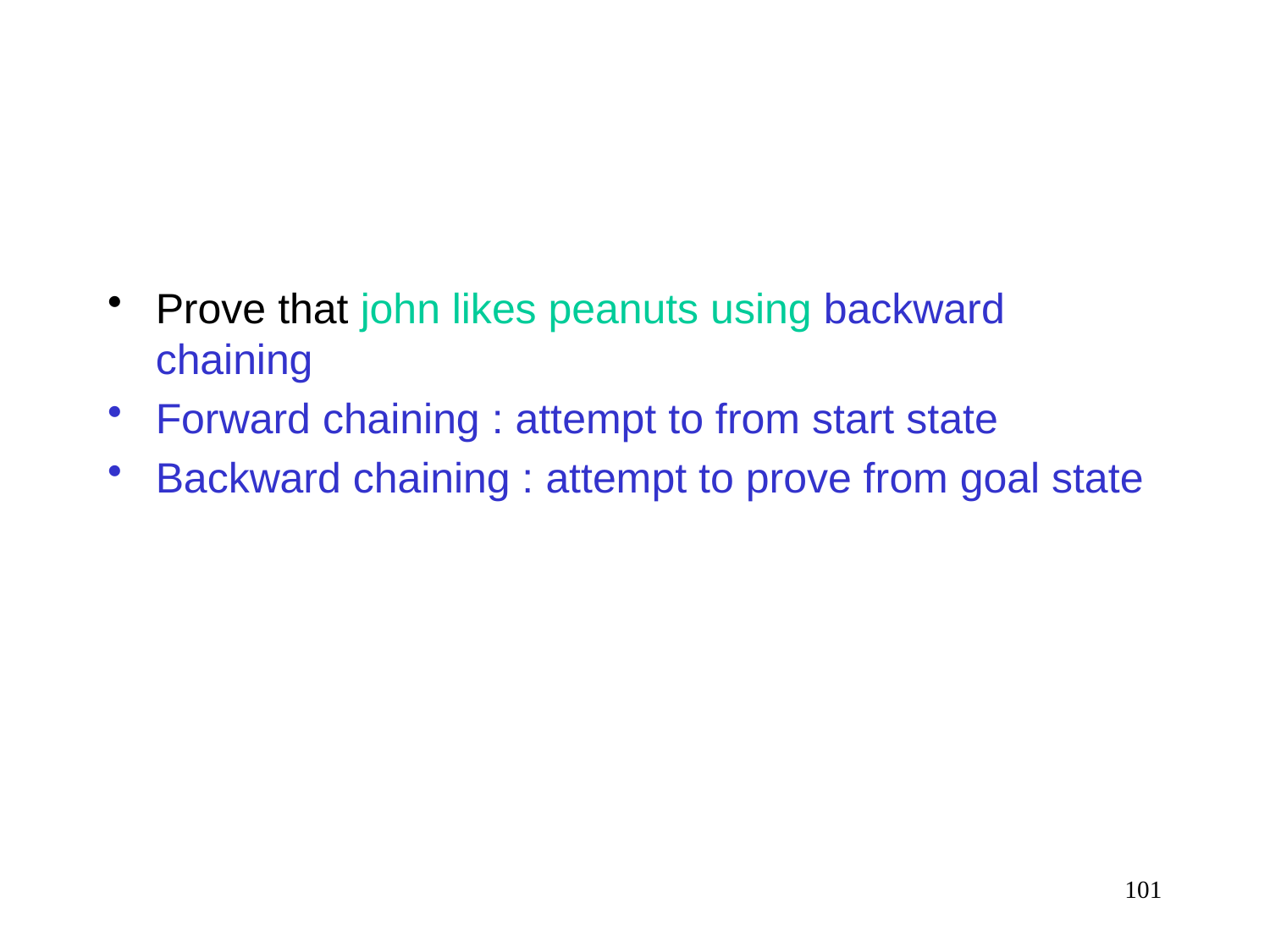

#
Prove that john likes peanuts using backward chaining
Forward chaining : attempt to from start state
Backward chaining : attempt to prove from goal state
101